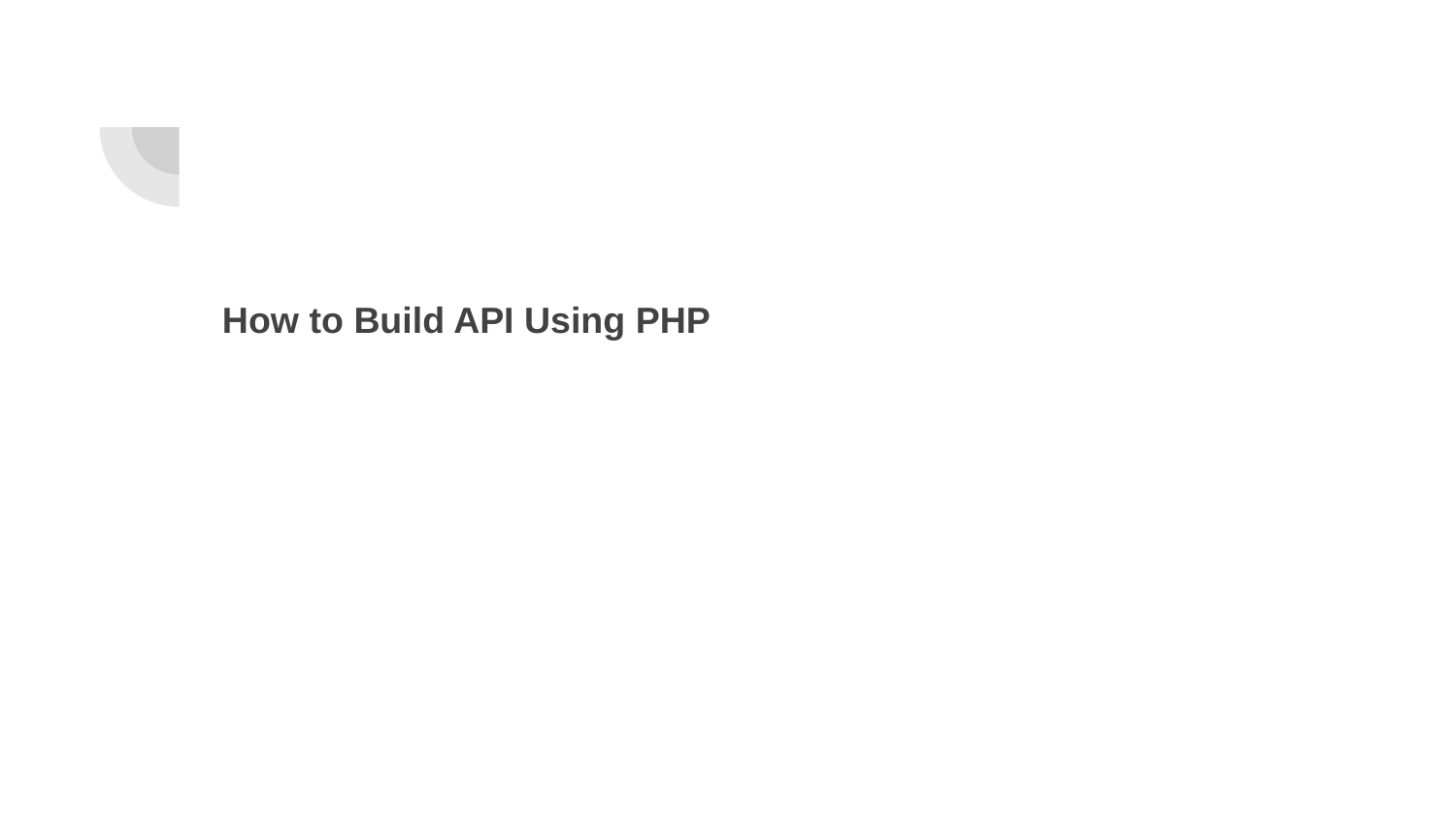

# How to Build API Using PHP